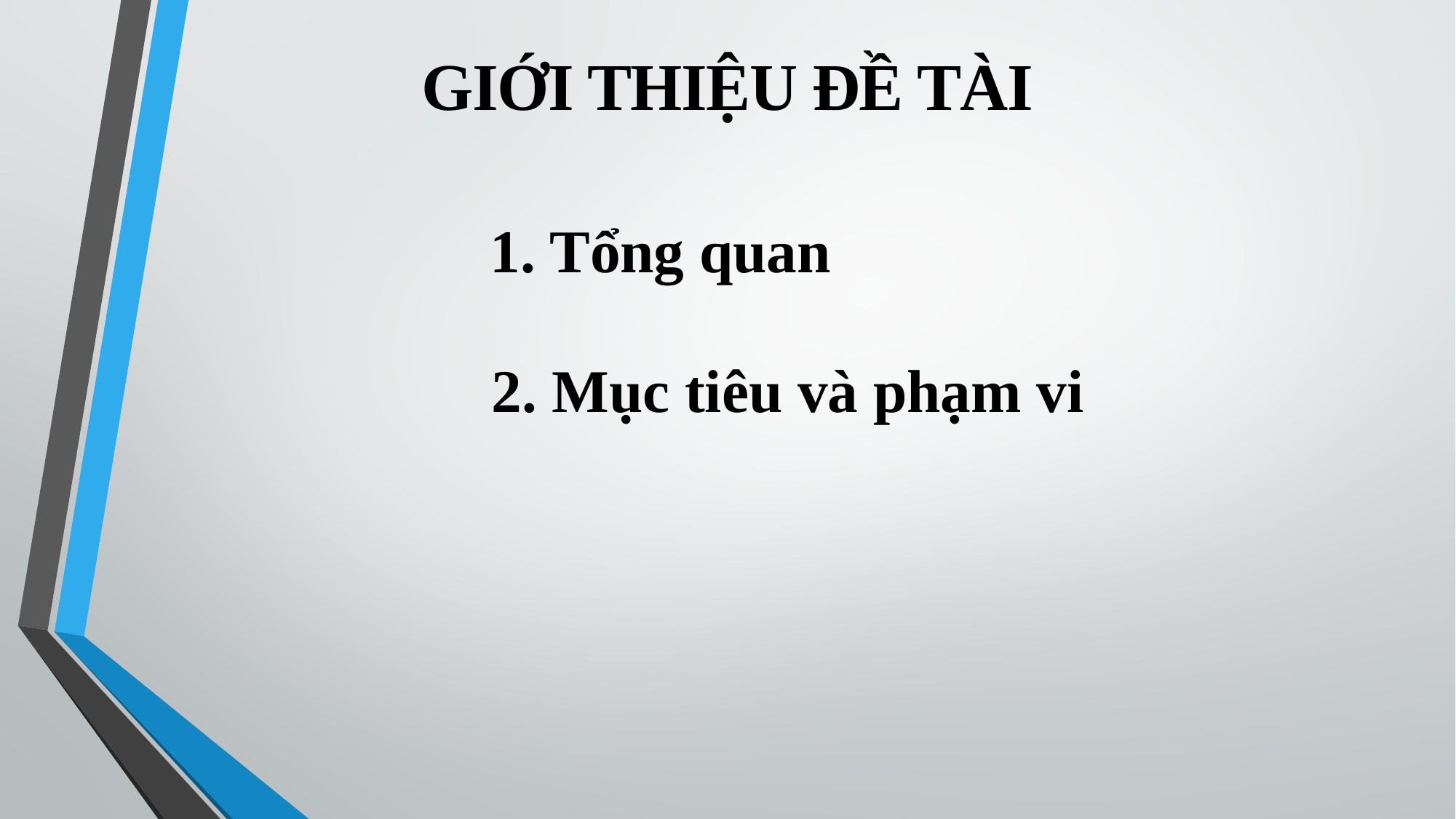

GIỚI THIỆU ĐỀ TÀI
1. Tổng quan
2. Mục tiêu và phạm vi